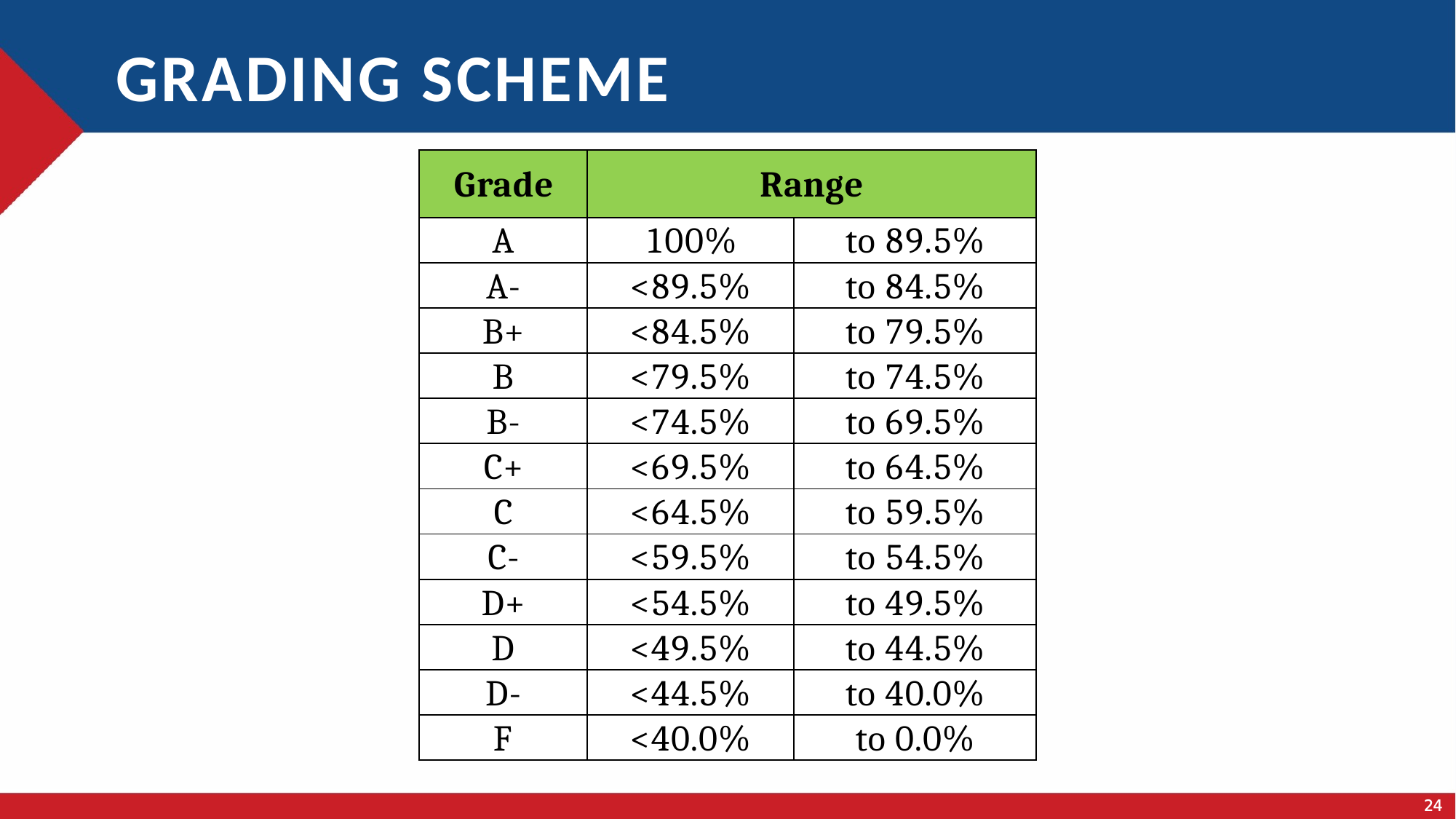

# Grading scheme
| Grade | Range |  |
| --- | --- | --- |
| A | 100% | to 89.5% |
| A- | <89.5% | to 84.5% |
| B+ | <84.5% | to 79.5% |
| B | <79.5% | to 74.5% |
| B- | <74.5% | to 69.5% |
| C+ | <69.5% | to 64.5% |
| C | <64.5% | to 59.5% |
| C- | <59.5% | to 54.5% |
| D+ | <54.5% | to 49.5% |
| D | <49.5% | to 44.5% |
| D- | <44.5% | to 40.0% |
| F | <40.0% | to 0.0% |
24